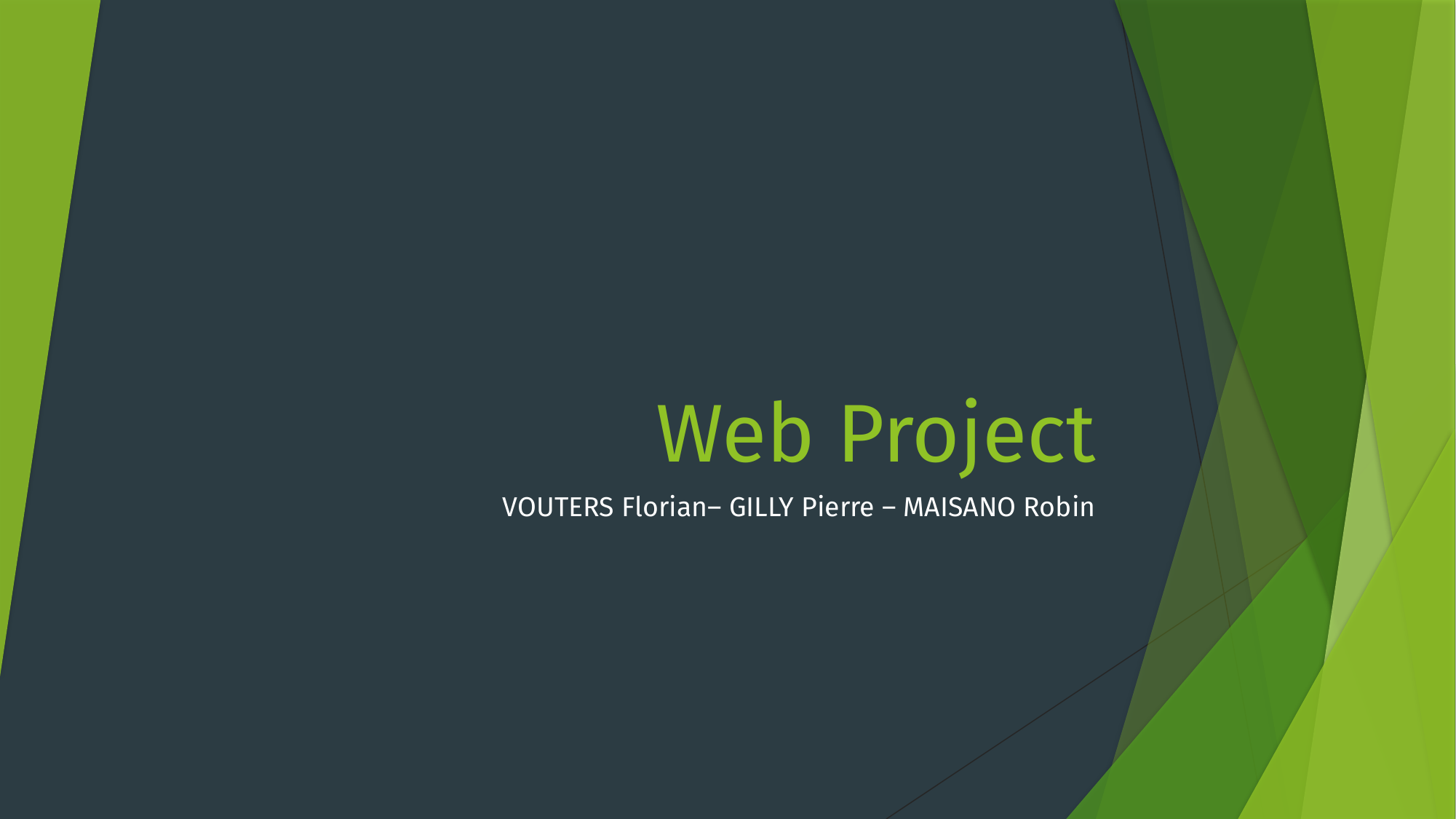

# Web Project
VOUTERS Florian– GILLY Pierre – MAISANO Robin